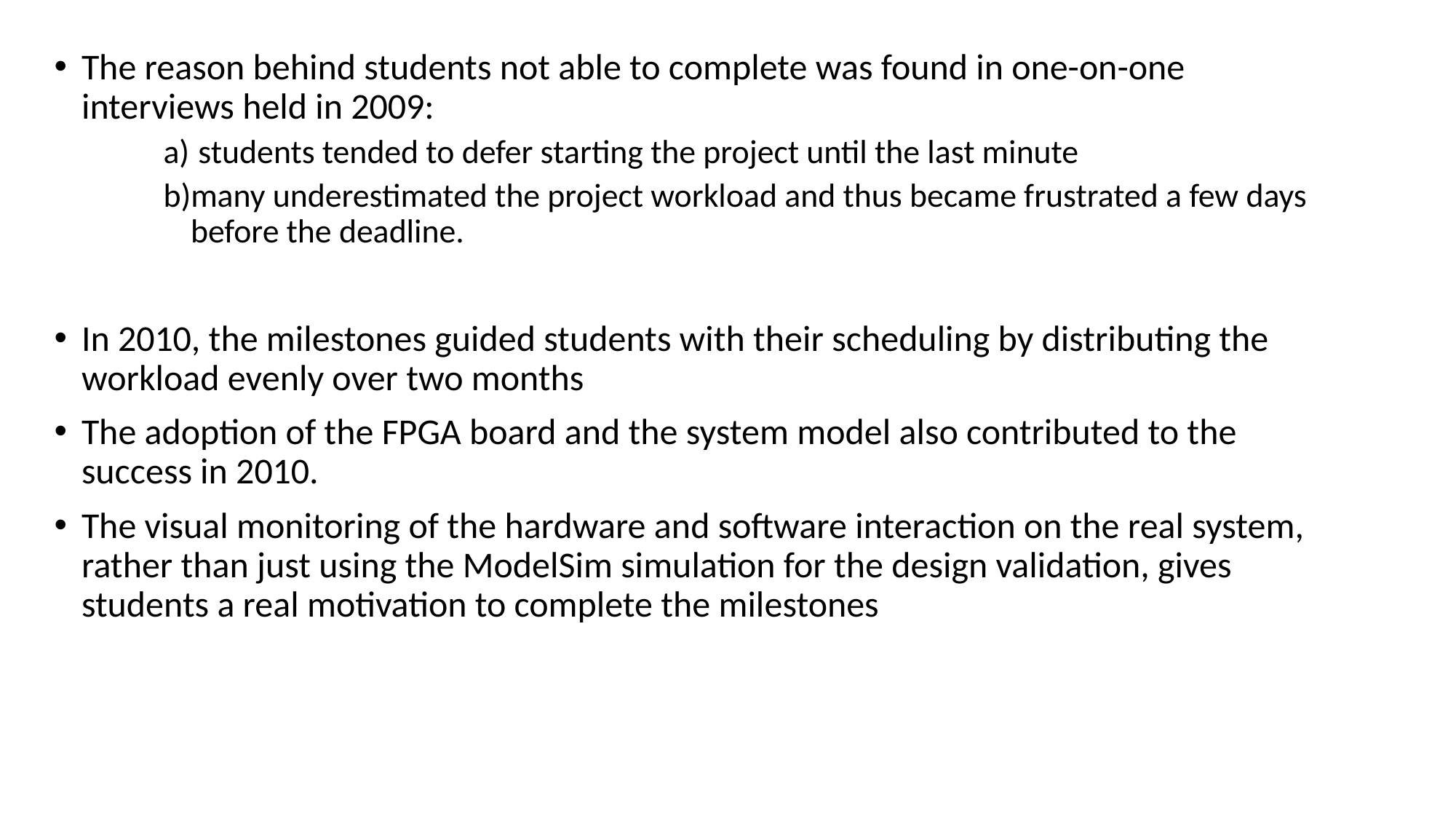

The reason behind students not able to complete was found in one-on-one interviews held in 2009:
 students tended to defer starting the project until the last minute
many underestimated the project workload and thus became frustrated a few days before the deadline.

In 2010, the milestones guided students with their scheduling by distributing the workload evenly over two months
The adoption of the FPGA board and the system model also contributed to the success in 2010.
The visual monitoring of the hardware and software interaction on the real system, rather than just using the ModelSim simulation for the design validation, gives students a real motivation to complete the milestones